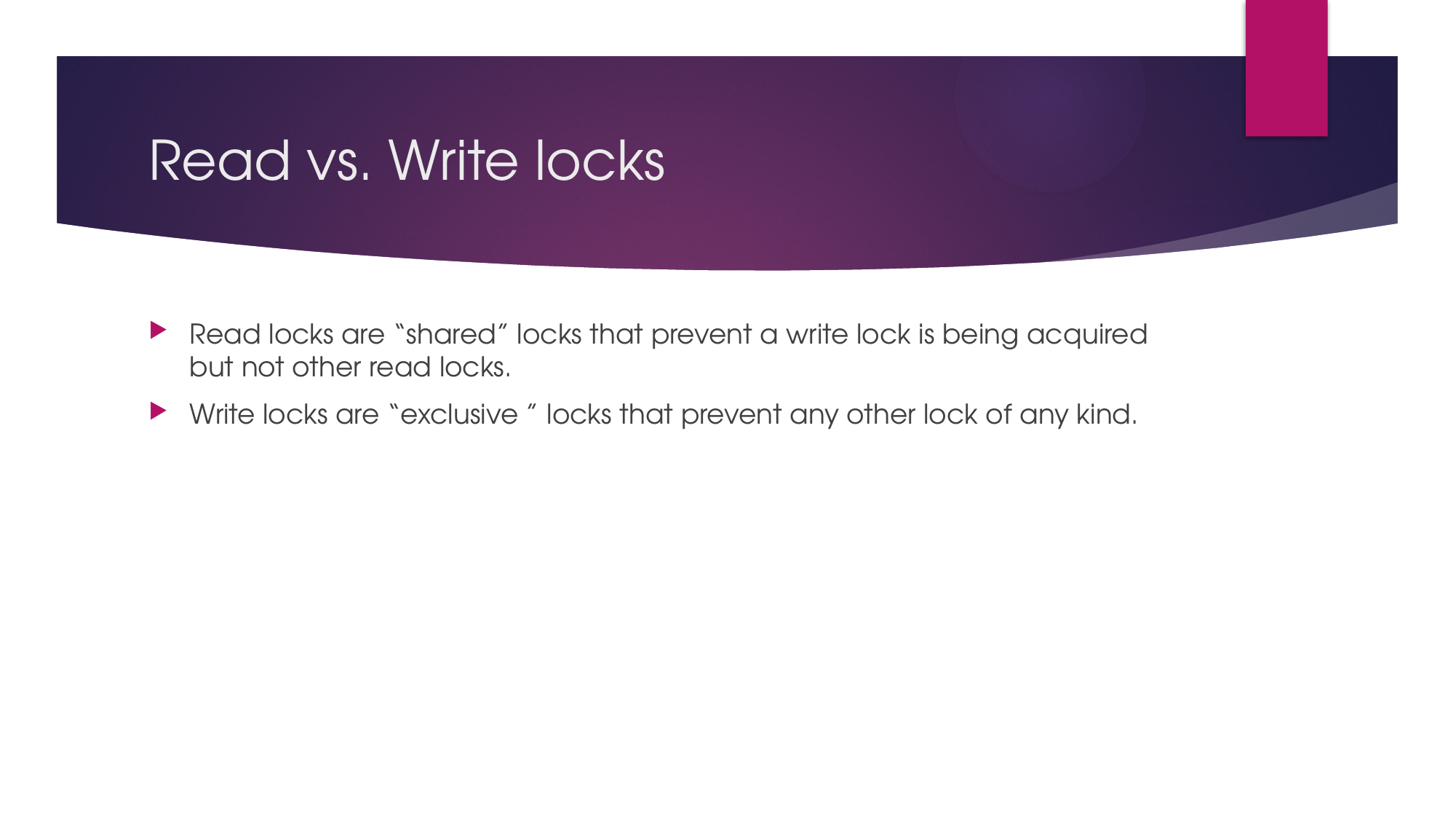

# Read vs. Write locks
Read locks are “shared” locks that prevent a write lock is being acquired but not other read locks.
Write locks are “exclusive ” locks that prevent any other lock of any kind.